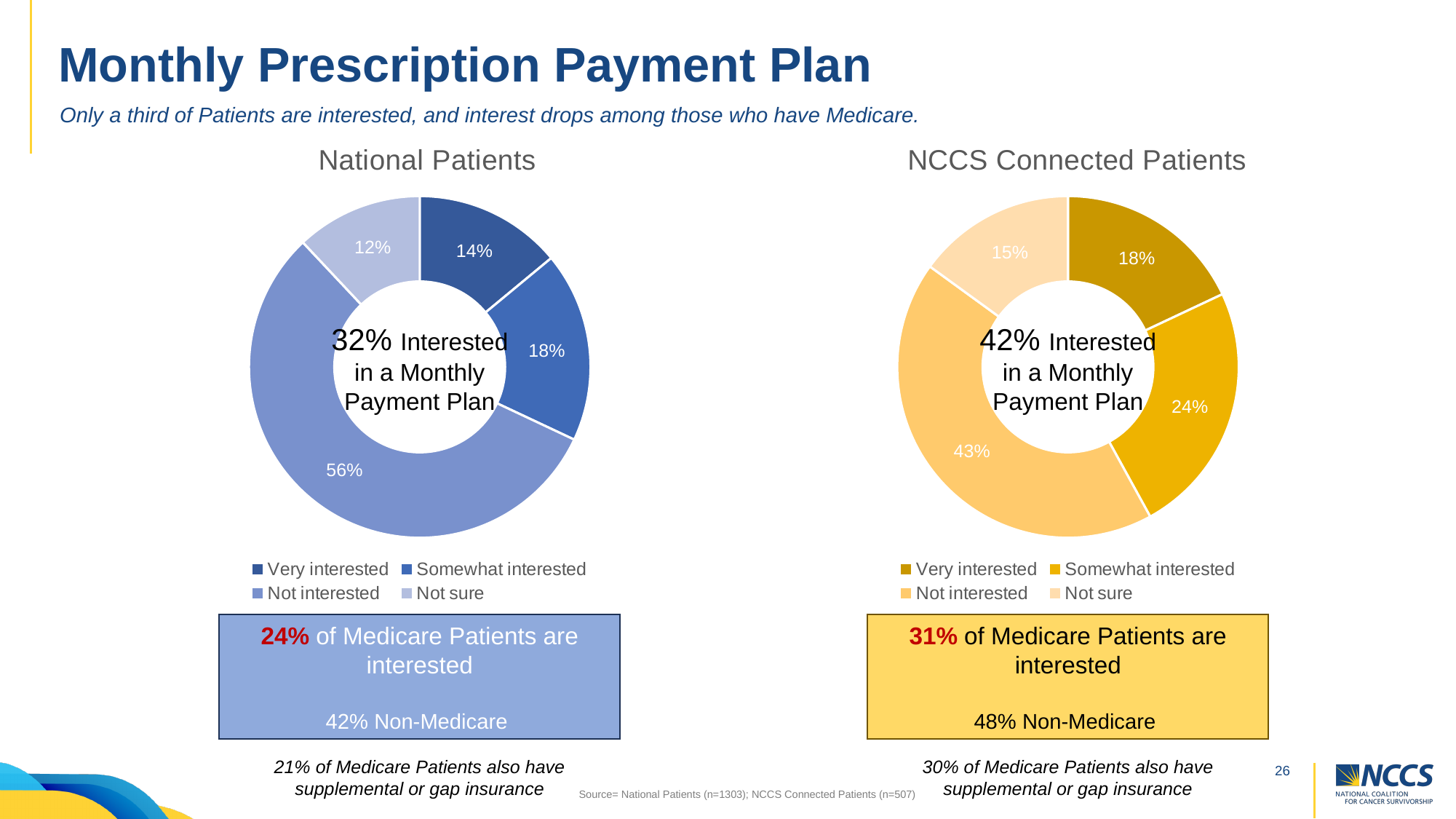

# Monthly Prescription Payment Plan
Only a third of Patients are interested, and interest drops among those who have Medicare.

### Chart: National Patients

| Category | Panel |
|---|---|
| Very interested | 0.14 |
| Somewhat interested | 0.18 |
| Not interested | 0.56 |
| Not sure | 0.12 |

### Chart: NCCS Connected Patients

| Category | Panel |
|---|---|
| Very interested | 0.18 |
| Somewhat interested | 0.24 |
| Not interested | 0.43 |
| Not sure | 0.15 |
32% Interested in a Monthly Payment Plan
42% Interested in a Monthly Payment Plan
24% of Medicare Patients are interested
42% Non-Medicare
31% of Medicare Patients are interested
48% Non-Medicare
21% of Medicare Patients also have supplemental or gap insurance
30% of Medicare Patients also have supplemental or gap insurance
Source= National Patients (n=1303); NCCS Connected Patients (n=507)